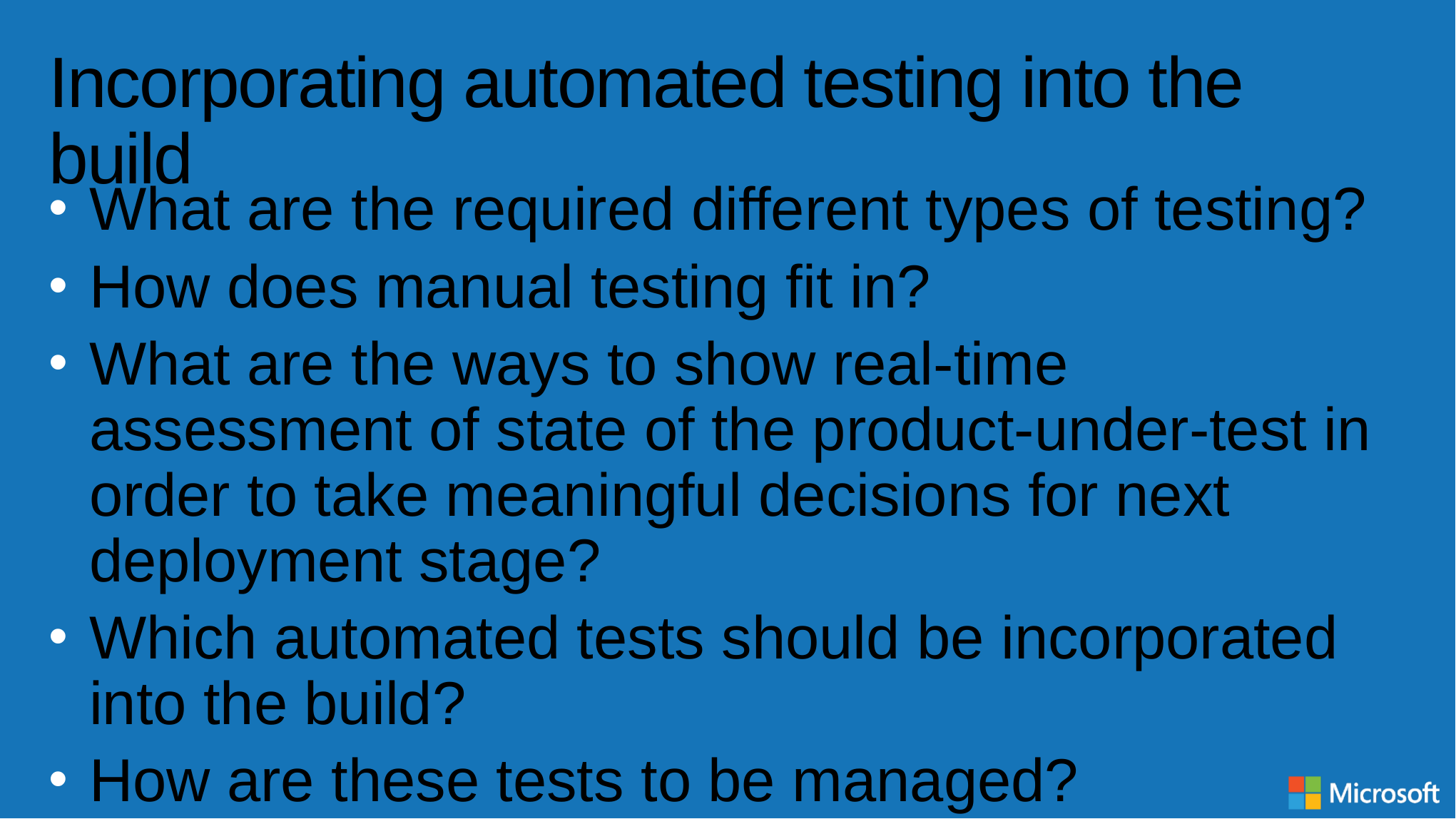

# Incorporating automated testing into the build
What are the required different types of testing?
How does manual testing fit in?
What are the ways to show real-time assessment of state of the product-under-test in order to take meaningful decisions for next deployment stage?
Which automated tests should be incorporated into the build?
How are these tests to be managed?